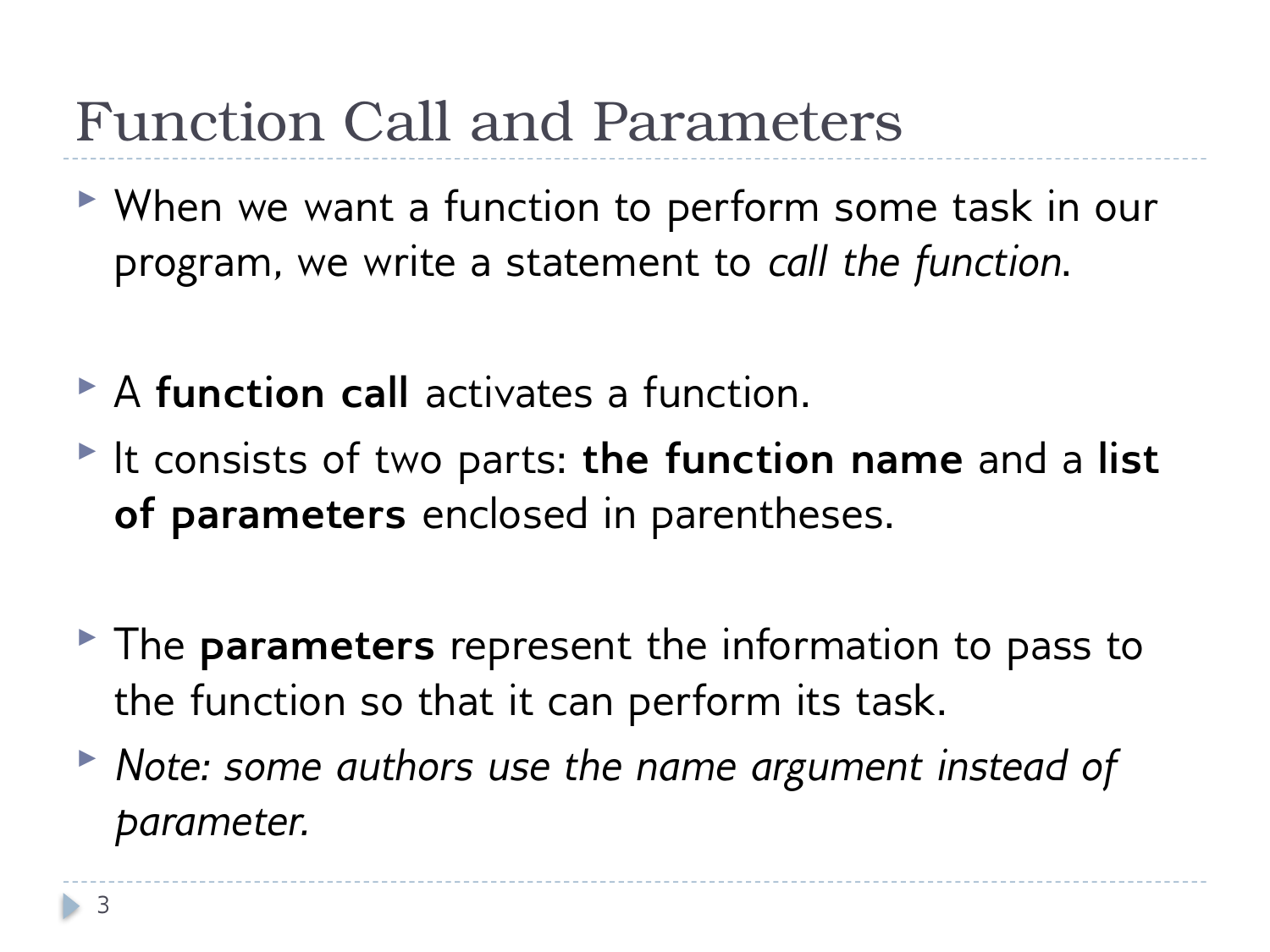

# Function Call and Parameters
When we want a function to perform some task in our program, we write a statement to call the function.

A function call activates a function.
It consists of two parts: the function name and a list of parameters enclosed in parentheses.

The parameters represent the information to pass to the function so that it can perform its task.
Note: some authors use the name argument instead of parameter.

3